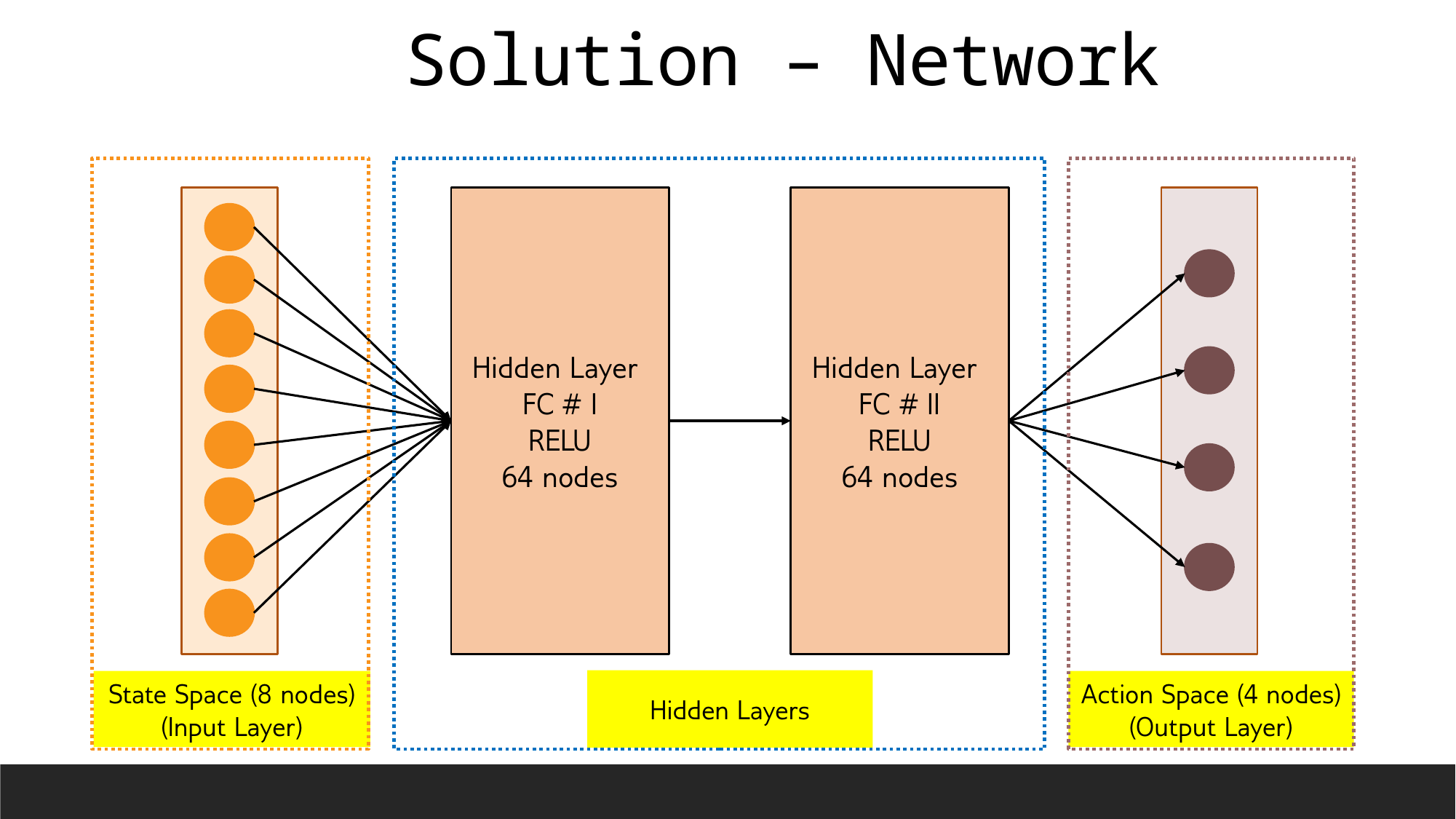

Solution – Network

Hidden Layer
FC # I
RELU
64 nodes
Hidden Layer
FC # II
RELU
64 nodes

Hidden Layers
State Space (8 nodes)
(Input Layer)
Action Space (4 nodes)
(Output Layer)